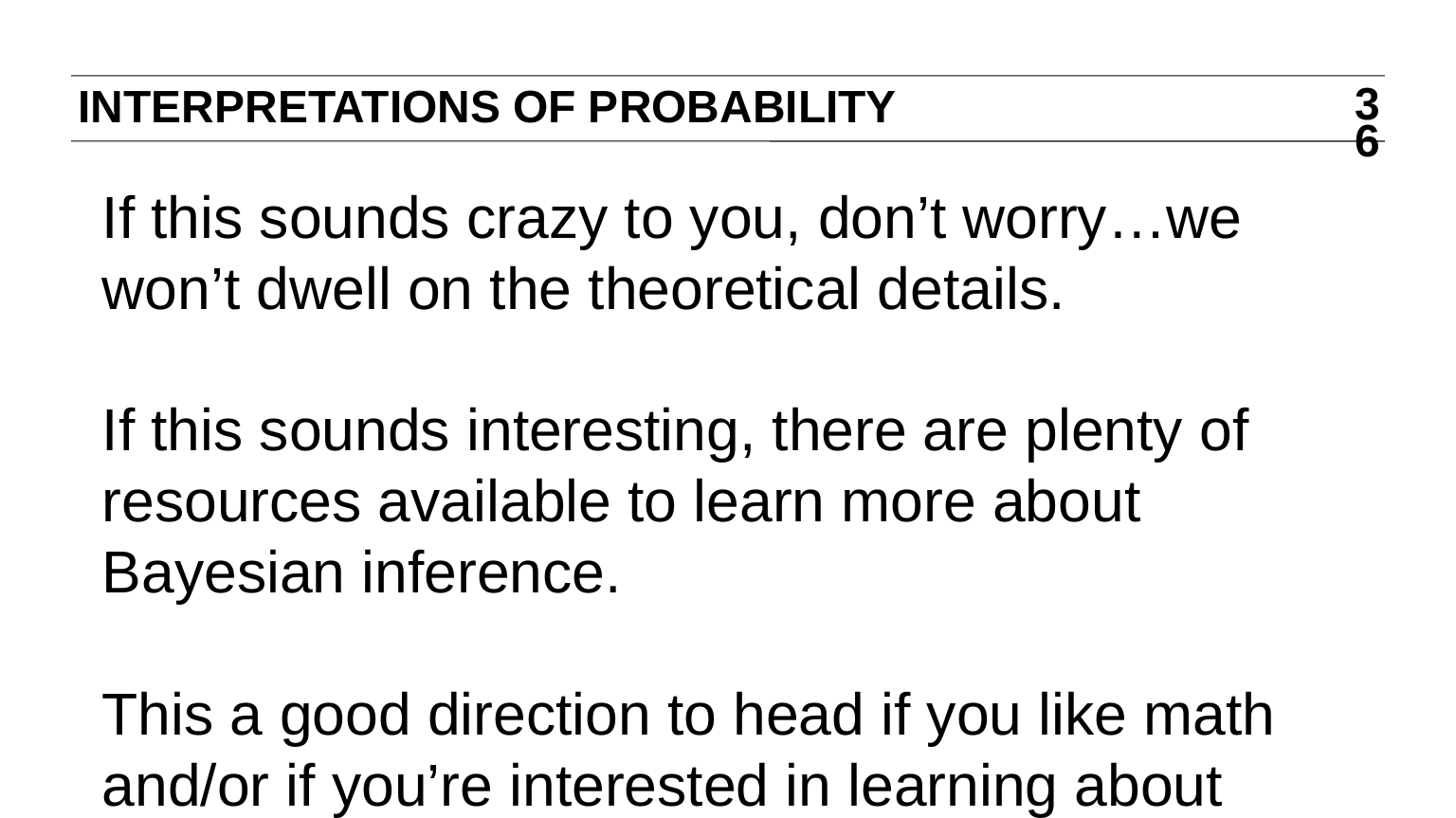

Interpretations of probability
36
If this sounds crazy to you, don’t worry…we won’t dwell on the theoretical details.

If this sounds interesting, there are plenty of resources available to learn more about Bayesian inference.

This a good direction to head if you like math and/or if you’re interested in learning about cutting-edge data science techniques.